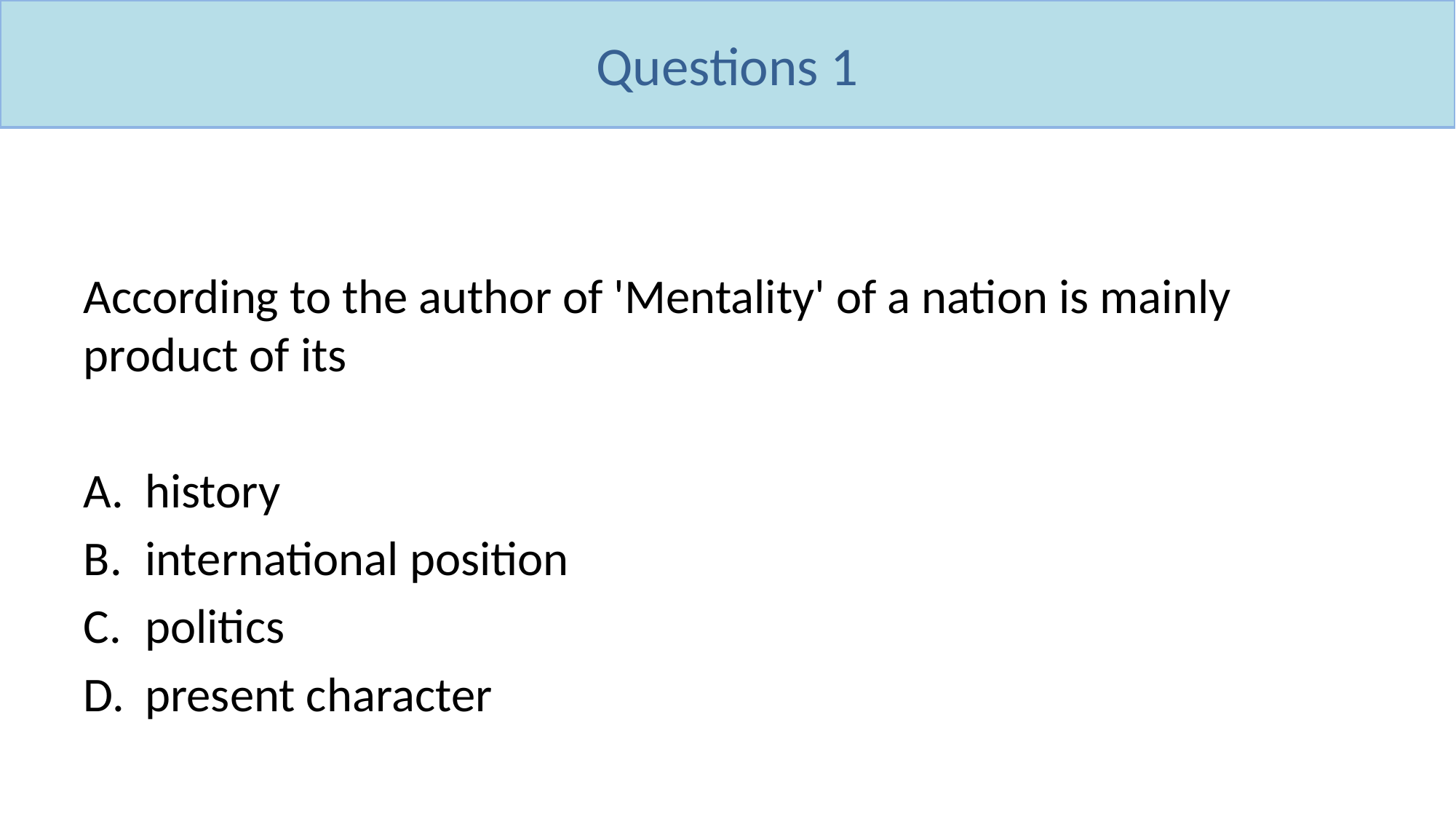

Questions 1
#

According to the author of 'Mentality' of a nation is mainly product of its

history
international position
politics
present character